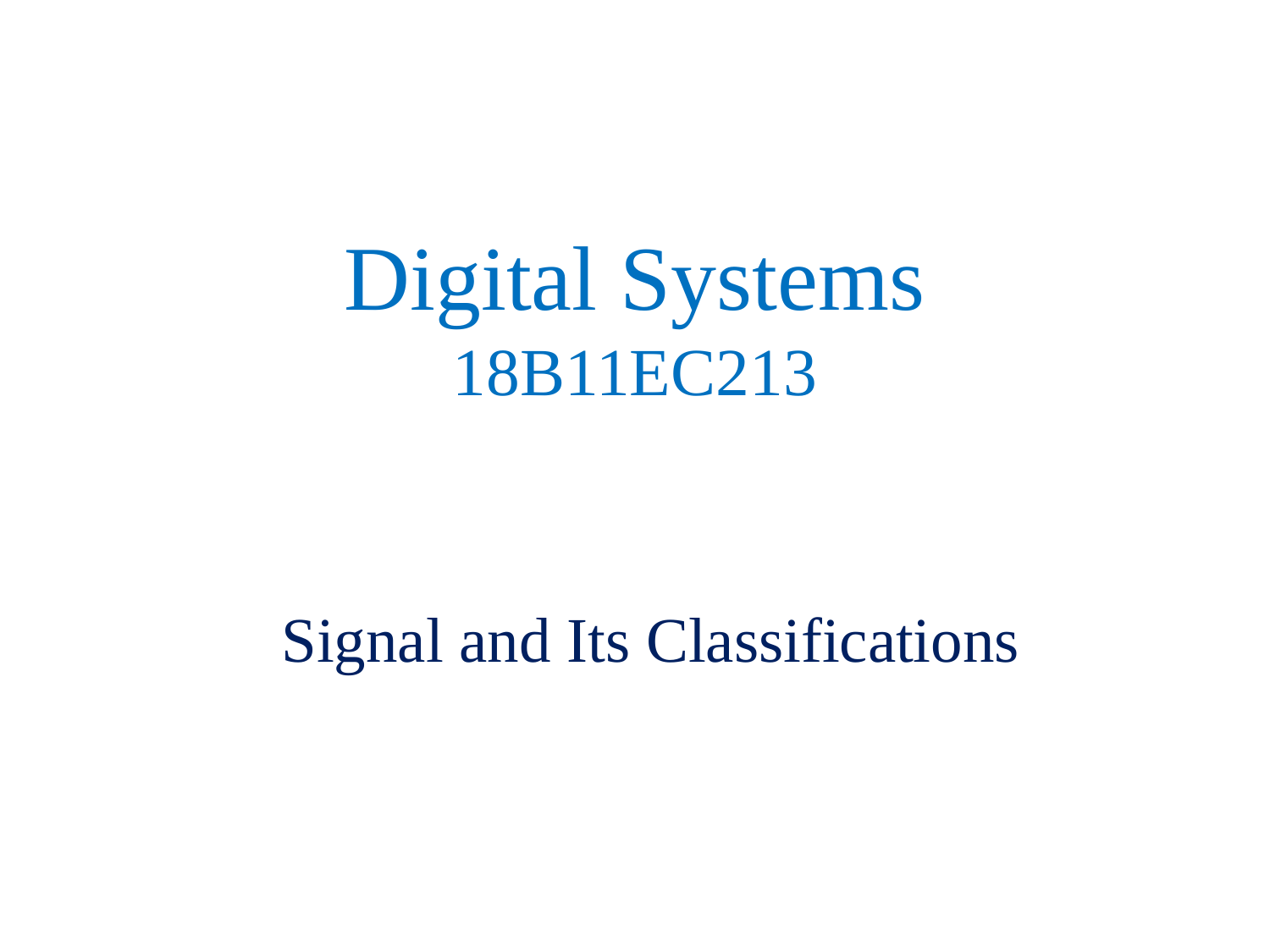

# Digital Systems 18B11EC213
  Signal and Its Classifications